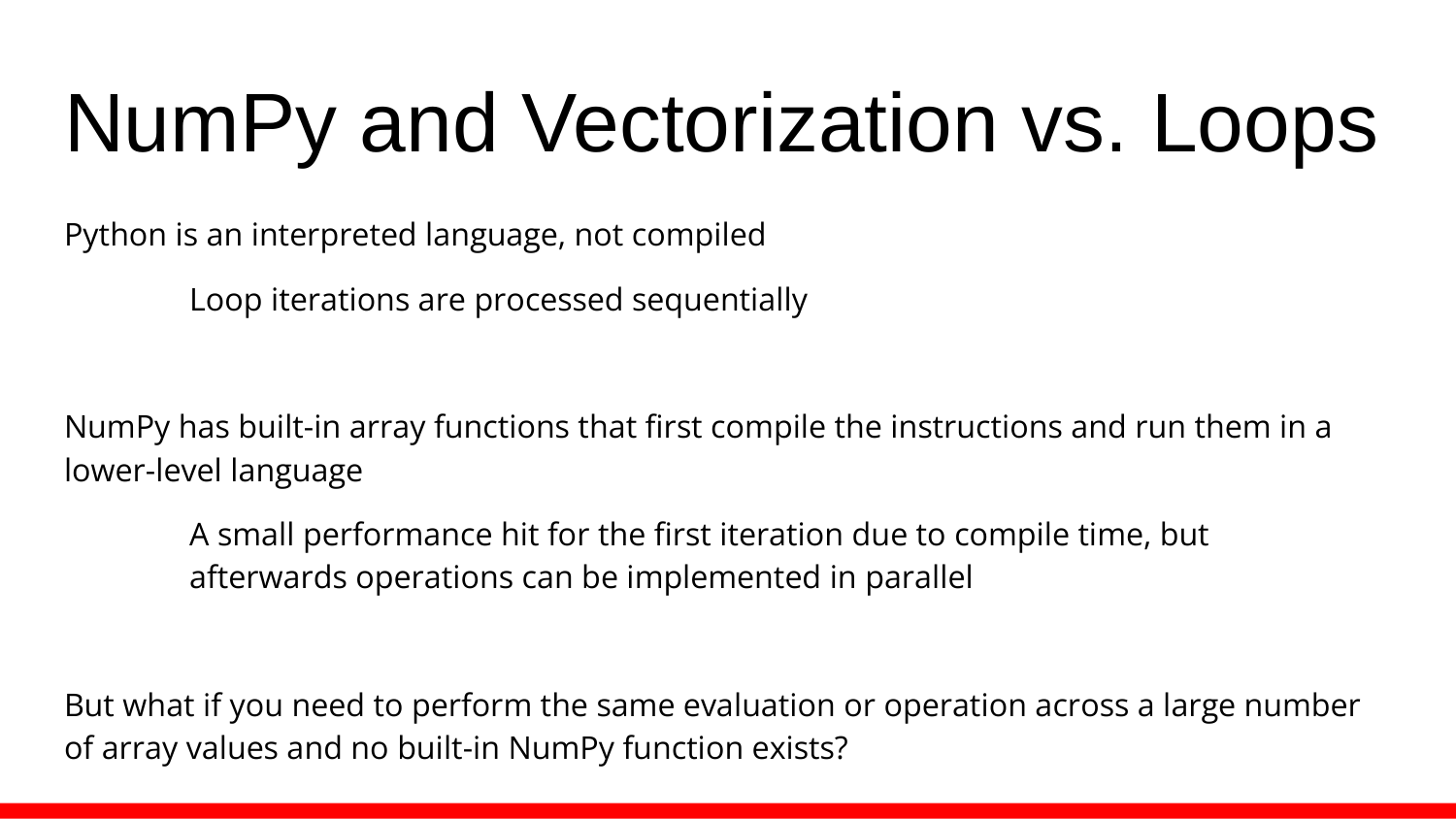

# NumPy and Vectorization vs. Loops
Python is an interpreted language, not compiled
	Loop iterations are processed sequentially

NumPy has built-in array functions that first compile the instructions and run them in a lower-level language
	A small performance hit for the first iteration due to compile time, but
	afterwards operations can be implemented in parallel

But what if you need to perform the same evaluation or operation across a large number of array values and no built-in NumPy function exists?